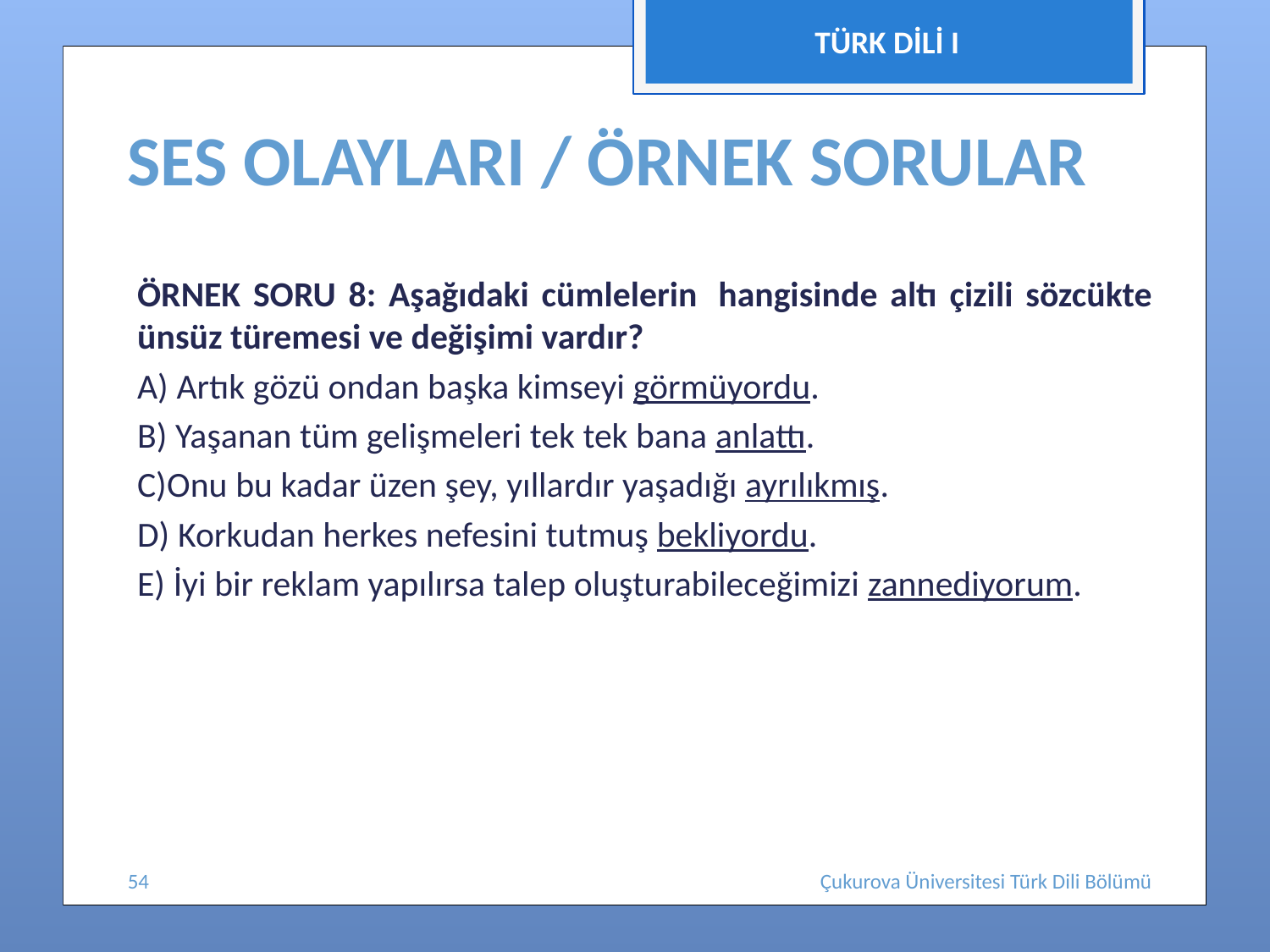

TÜRK DİLİ I
# SES OLAYLARI / ÖRNEK SORULAR

ÖRNEK SORU 8: Aşağıdaki cümlelerin  hangisinde altı çizili sözcükte ünsüz türemesi ve değişimi vardır?
A) Artık gözü ondan başka kimseyi görmüyordu.
B) Yaşanan tüm gelişmeleri tek tek bana anlattı.
C)Onu bu kadar üzen şey, yıllardır yaşadığı ayrılıkmış.
D) Korkudan herkes nefesini tutmuş bekliyordu.
E) İyi bir reklam yapılırsa talep oluşturabileceğimizi zannediyorum.

54
Çukurova Üniversitesi Türk Dili Bölümü